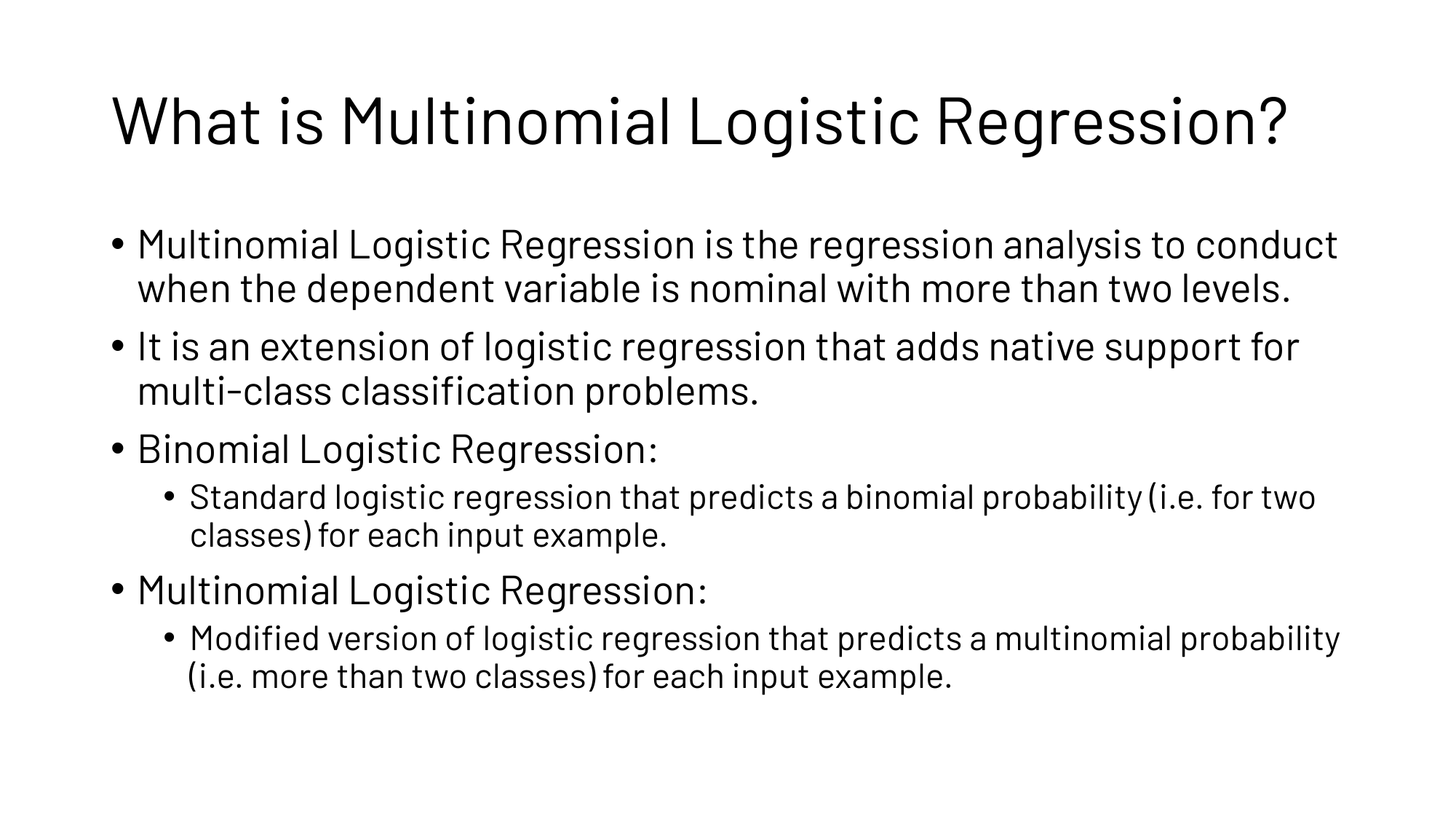

# What is Multinomial Logistic Regression?
Multinomial Logistic Regression is the regression analysis to conduct when the dependent variable is nominal with more than two levels.
It is an extension of logistic regression that adds native support for multi-class classification problems.
Binomial Logistic Regression:
Standard logistic regression that predicts a binomial probability (i.e. for two classes) for each input example.
Multinomial Logistic Regression:
Modified version of logistic regression that predicts a multinomial probability (i.e. more than two classes) for each input example.